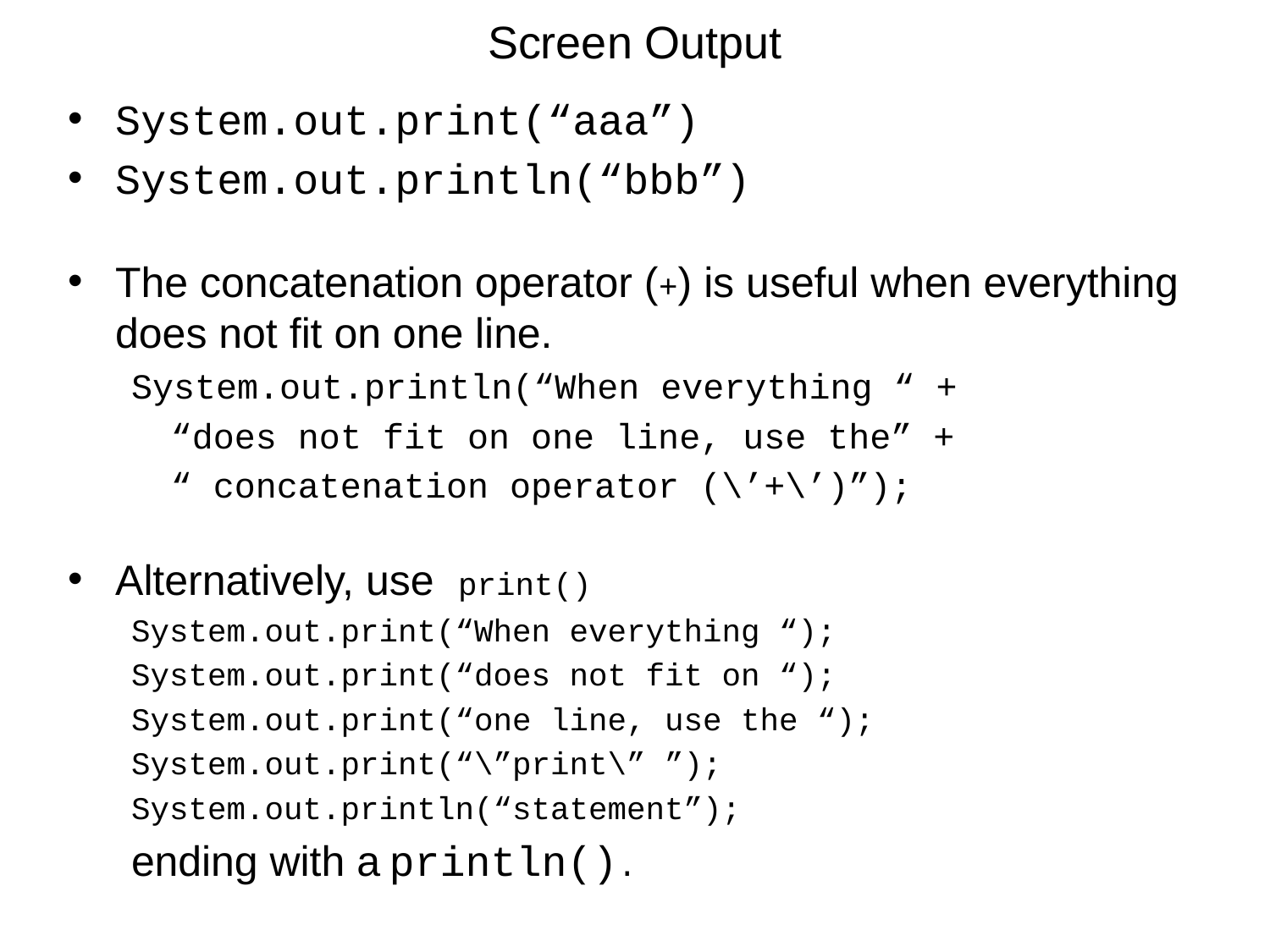

# Screen Output
System.out.print(“aaa”)
System.out.println(“bbb”)

The concatenation operator (+) is useful when everything does not fit on one line.
System.out.println(“When everything “ +
	“does not fit on one line, use the” +
	“ concatenation operator (\’+\’)”);

Alternatively, use  print()
System.out.print(“When everything “);
System.out.print(“does not fit on “);
System.out.print(“one line, use the “);
System.out.print(“\”print\” ”);
System.out.println(“statement”);
ending with a println().